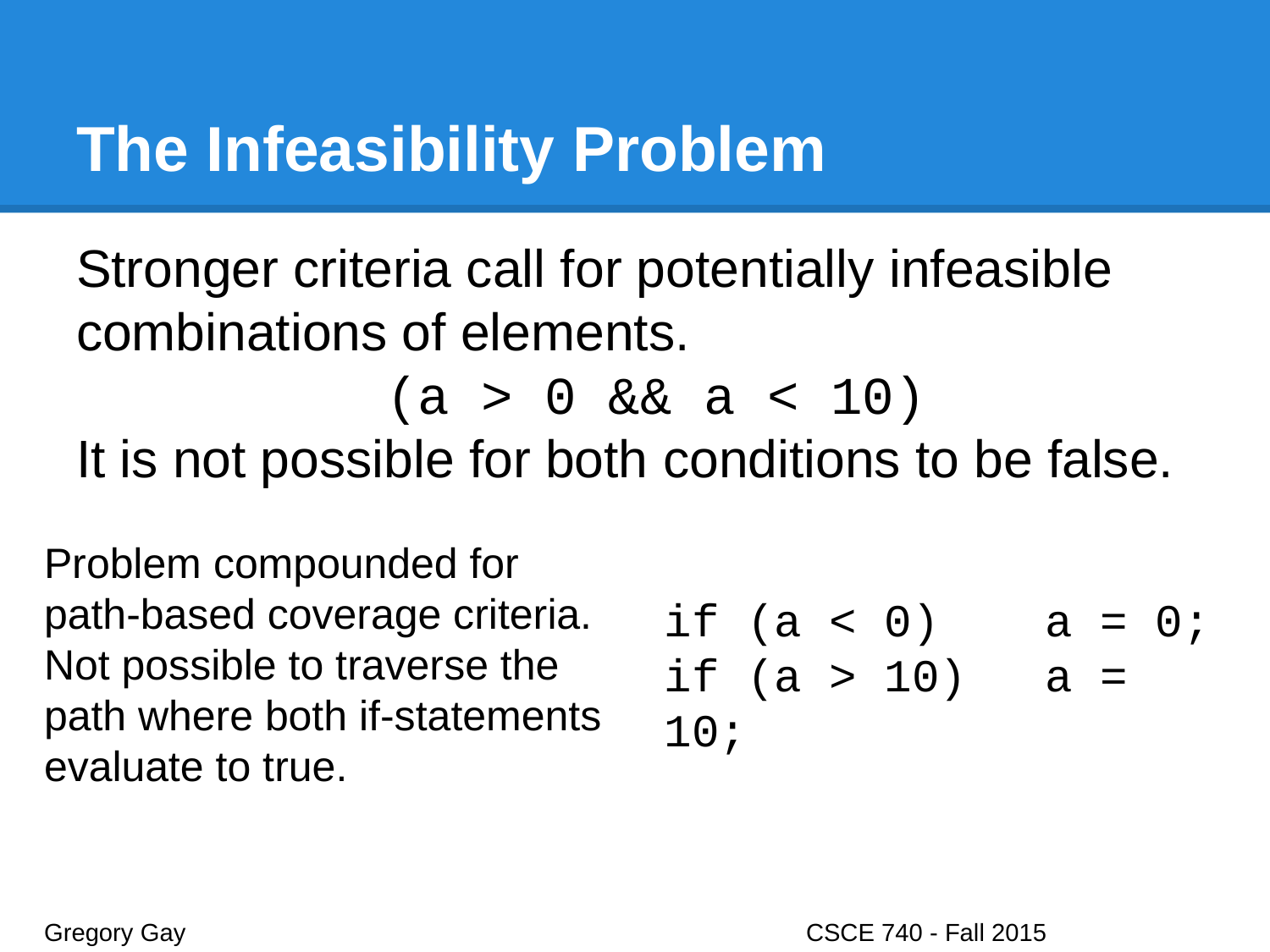

# The Infeasibility Problem
Stronger criteria call for potentially infeasible combinations of elements.
(a > 0 && a < 10)
It is not possible for both conditions to be false.

if (a < 0)	a = 0;
if (a > 10)	a = 10;
Problem compounded for path-based coverage criteria.
Not possible to traverse the path where both if-statements evaluate to true.
Gregory Gay					CSCE 740 - Fall 2015								38